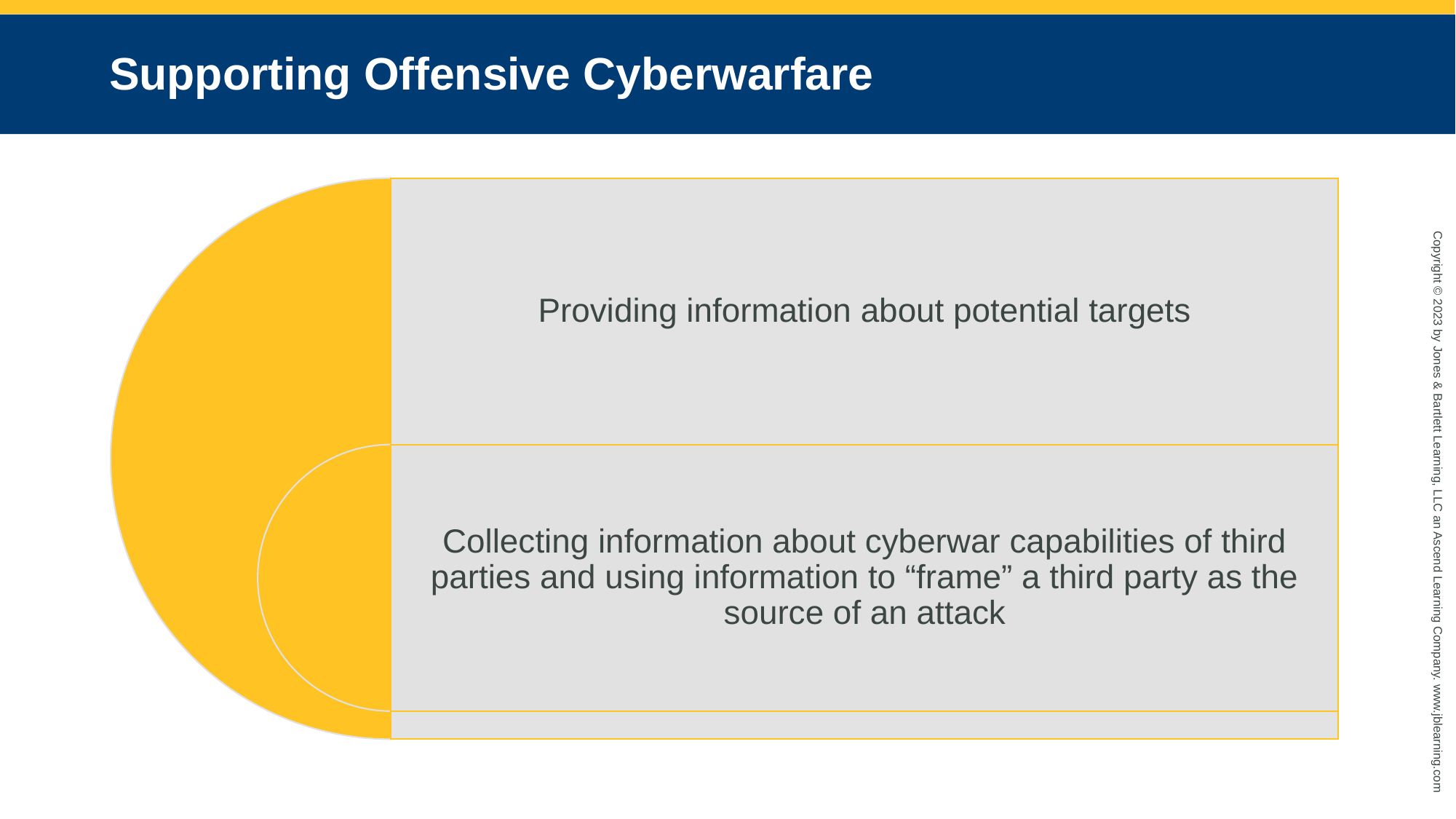

# Supporting Offensive Cyberwarfare
Providing information about potential targets
Collecting information about cyberwar capabilities of third parties and using information to “frame” a third party as the source of an attack